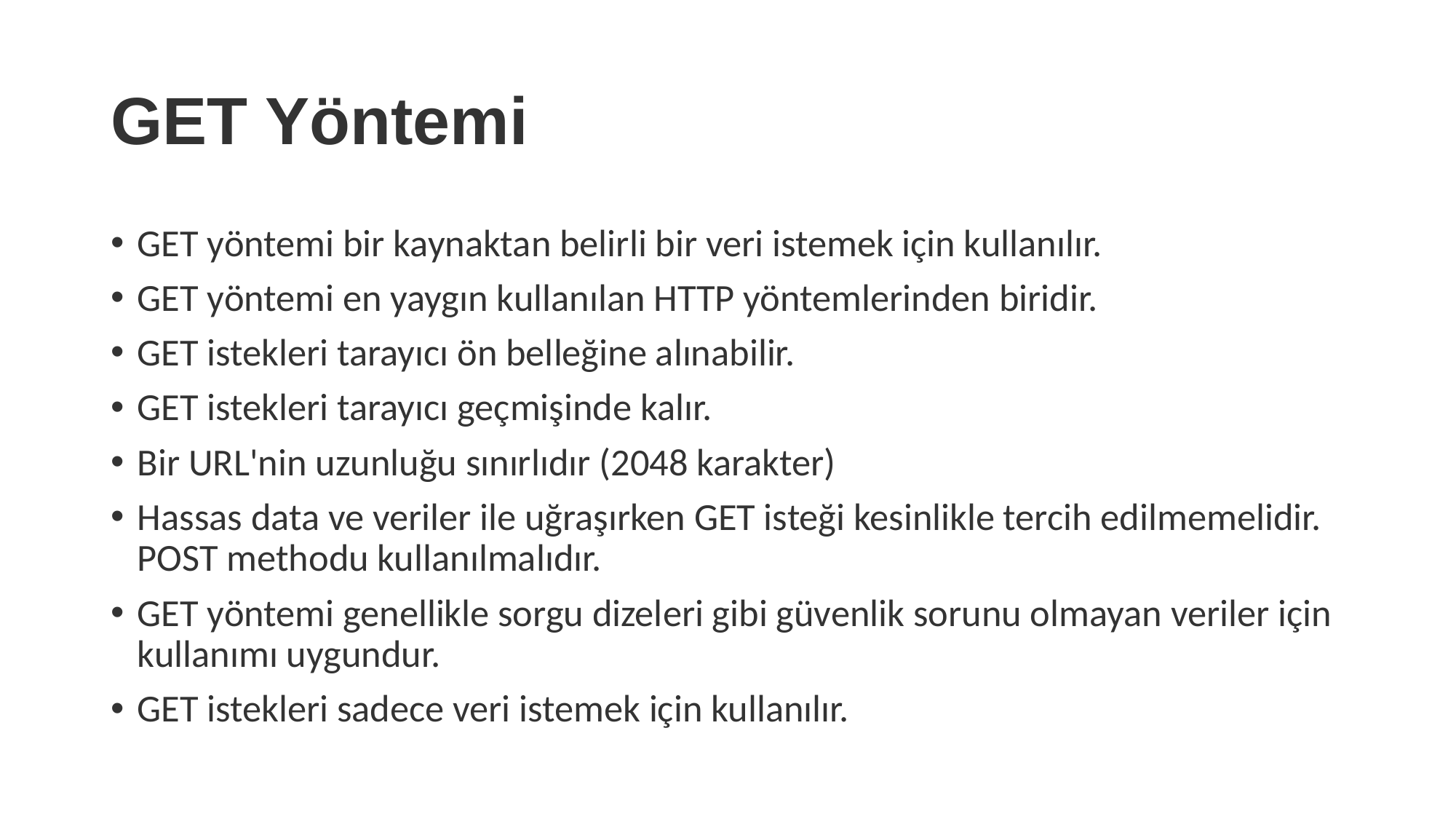

# GET Yöntemi
GET yöntemi bir kaynaktan belirli bir veri istemek için kullanılır.
GET yöntemi en yaygın kullanılan HTTP yöntemlerinden biridir.
GET istekleri tarayıcı ön belleğine alınabilir.
GET istekleri tarayıcı geçmişinde kalır.
Bir URL'nin uzunluğu sınırlıdır (2048 karakter)
Hassas data ve veriler ile uğraşırken GET isteği kesinlikle tercih edilmemelidir. POST methodu kullanılmalıdır.
GET yöntemi genellikle sorgu dizeleri gibi güvenlik sorunu olmayan veriler için kullanımı uygundur.
GET istekleri sadece veri istemek için kullanılır.